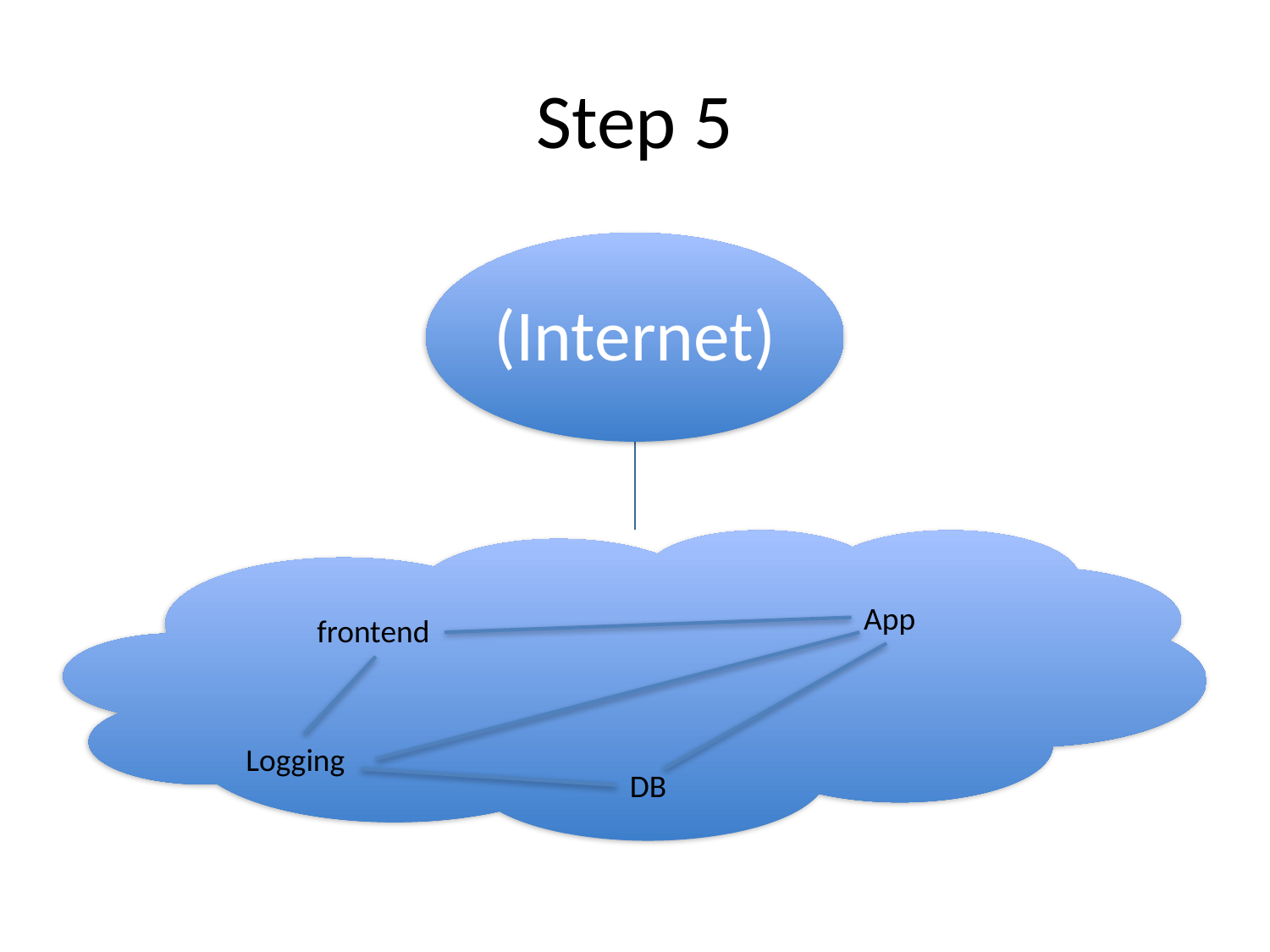

# Step 5
(Internet)

App
frontend
Logging
DB